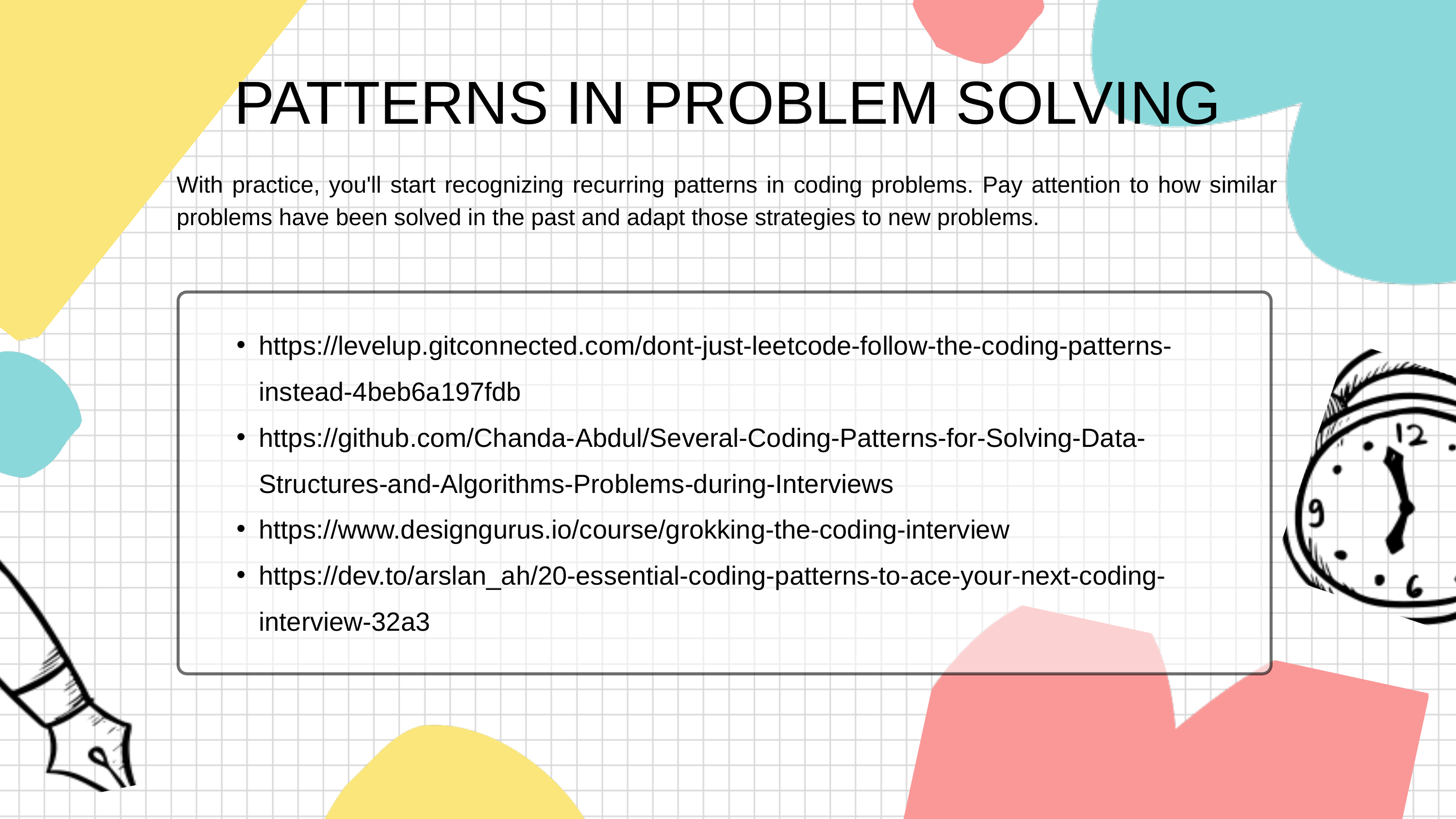

PATTERNS IN PROBLEM SOLVING
With practice, you'll start recognizing recurring patterns in coding problems. Pay attention to how similar problems have been solved in the past and adapt those strategies to new problems.

https://levelup.gitconnected.com/dont-just-leetcode-follow-the-coding-patterns-instead-4beb6a197fdb
https://github.com/Chanda-Abdul/Several-Coding-Patterns-for-Solving-Data-Structures-and-Algorithms-Problems-during-Interviews
https://www.designgurus.io/course/grokking-the-coding-interview
https://dev.to/arslan_ah/20-essential-coding-patterns-to-ace-your-next-coding-interview-32a3